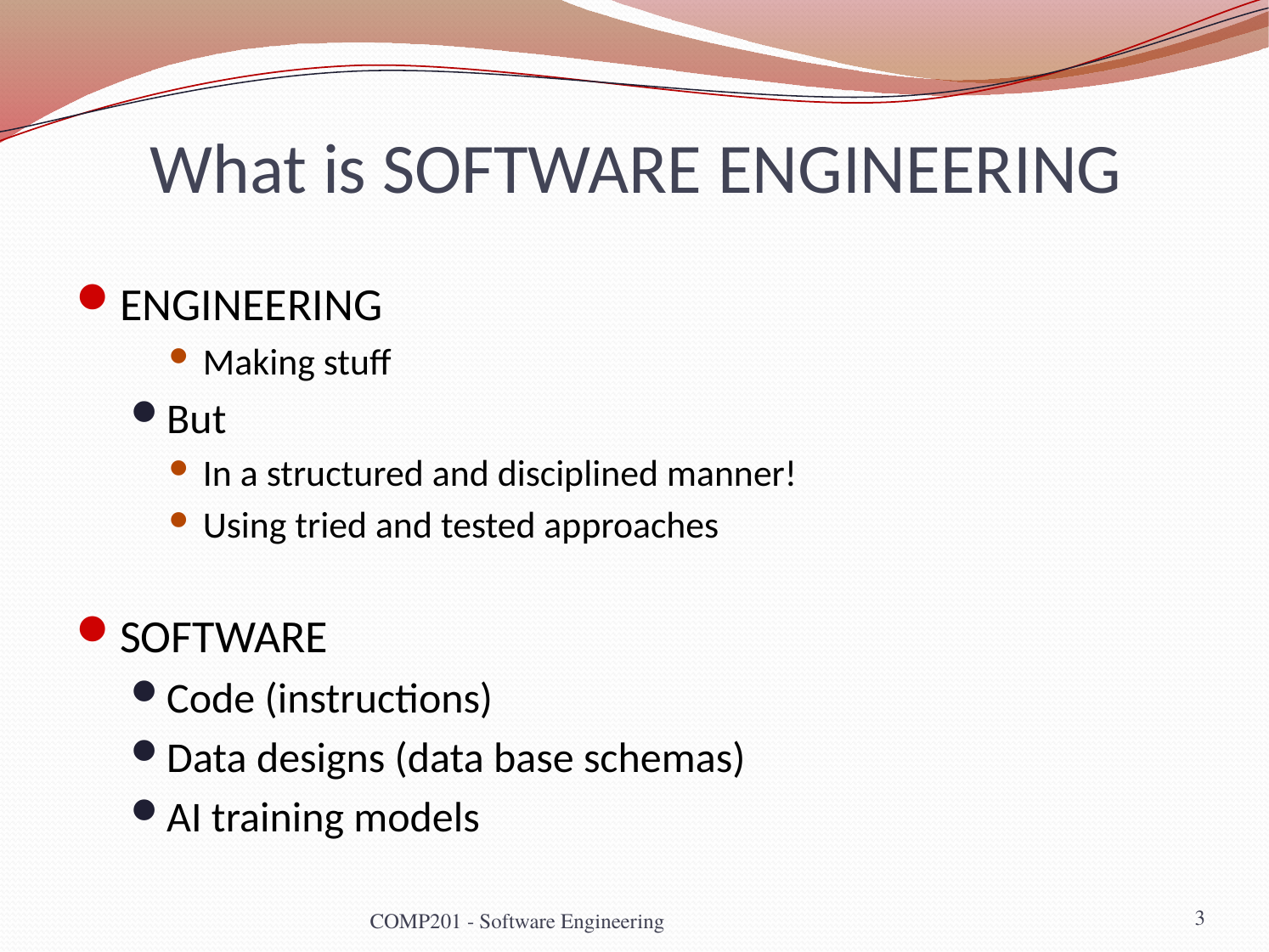

# What is SOFTWARE ENGINEERING
ENGINEERING
Making stuff
But
In a structured and disciplined manner!
Using tried and tested approaches

SOFTWARE
Code (instructions)
Data designs (data base schemas)
AI training models

COMP201 - Software Engineering
3